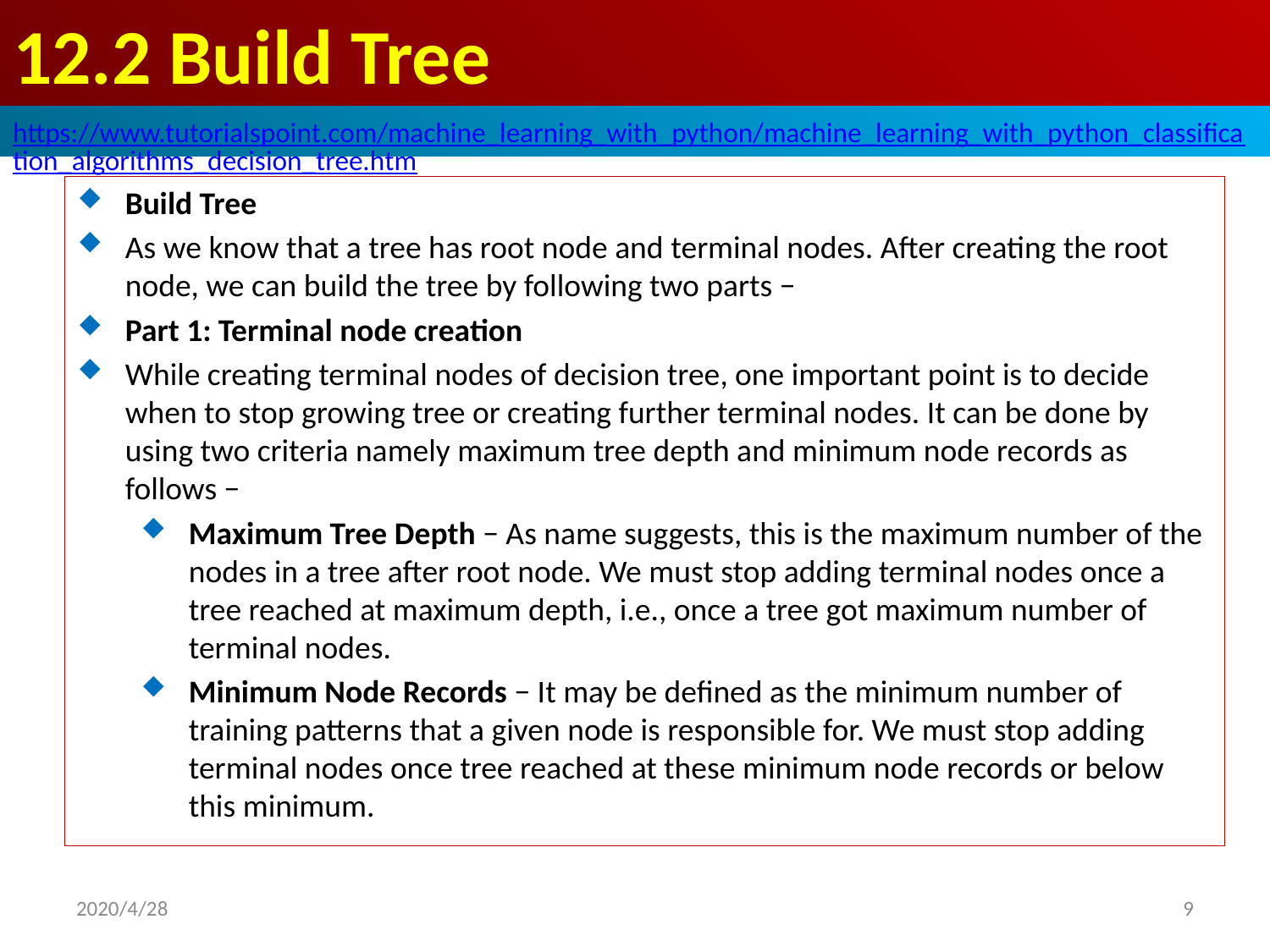

# 12.2 Build Tree
https://www.tutorialspoint.com/machine_learning_with_python/machine_learning_with_python_classification_algorithms_decision_tree.htm
Build Tree
As we know that a tree has root node and terminal nodes. After creating the root node, we can build the tree by following two parts −
Part 1: Terminal node creation
While creating terminal nodes of decision tree, one important point is to decide when to stop growing tree or creating further terminal nodes. It can be done by using two criteria namely maximum tree depth and minimum node records as follows −
Maximum Tree Depth − As name suggests, this is the maximum number of the nodes in a tree after root node. We must stop adding terminal nodes once a tree reached at maximum depth, i.e., once a tree got maximum number of terminal nodes.
Minimum Node Records − It may be defined as the minimum number of training patterns that a given node is responsible for. We must stop adding terminal nodes once tree reached at these minimum node records or below this minimum.
2020/4/28
9